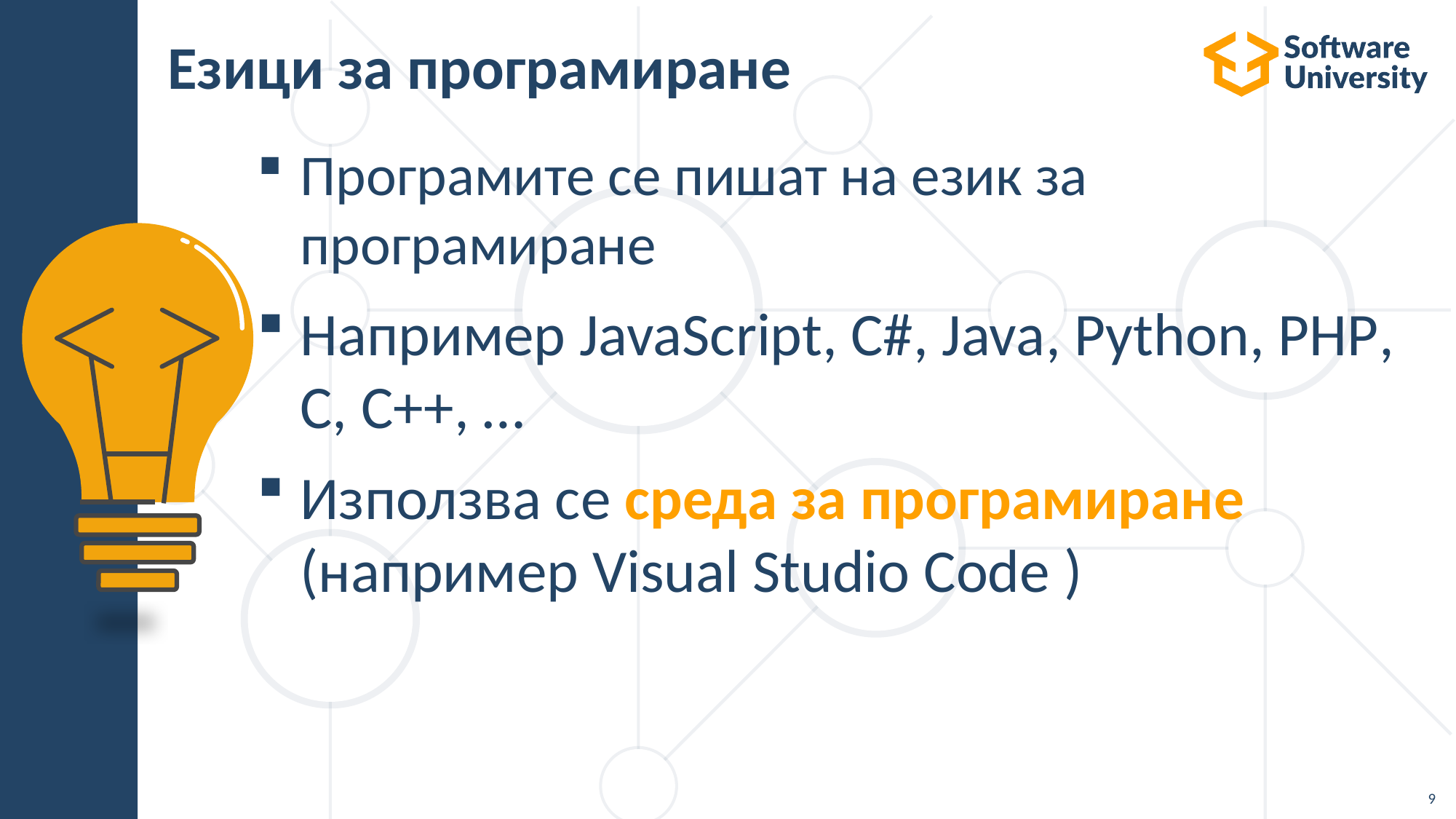

# Езици за програмиране
Програмите се пишат на език за програмиране
Например JavaScript, C#, Java, Python, PHP, C, C++, …
Използва се среда за програмиране (например Visual Studio Code )
9